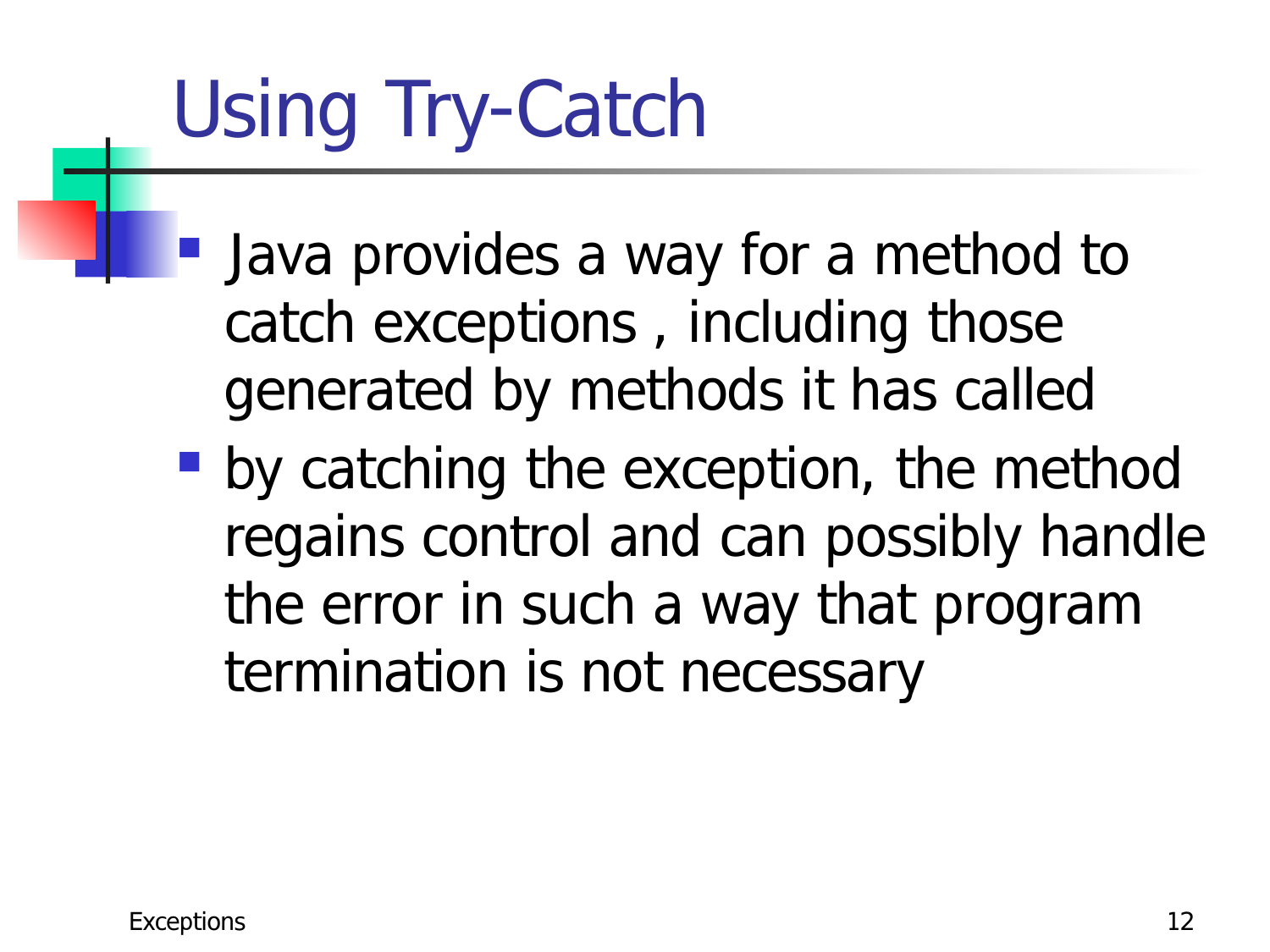

# Using Try-Catch
Java provides a way for a method to catch exceptions , including those generated by methods it has called
by catching the exception, the method regains control and can possibly handle the error in such a way that program termination is not necessary
Exceptions
12